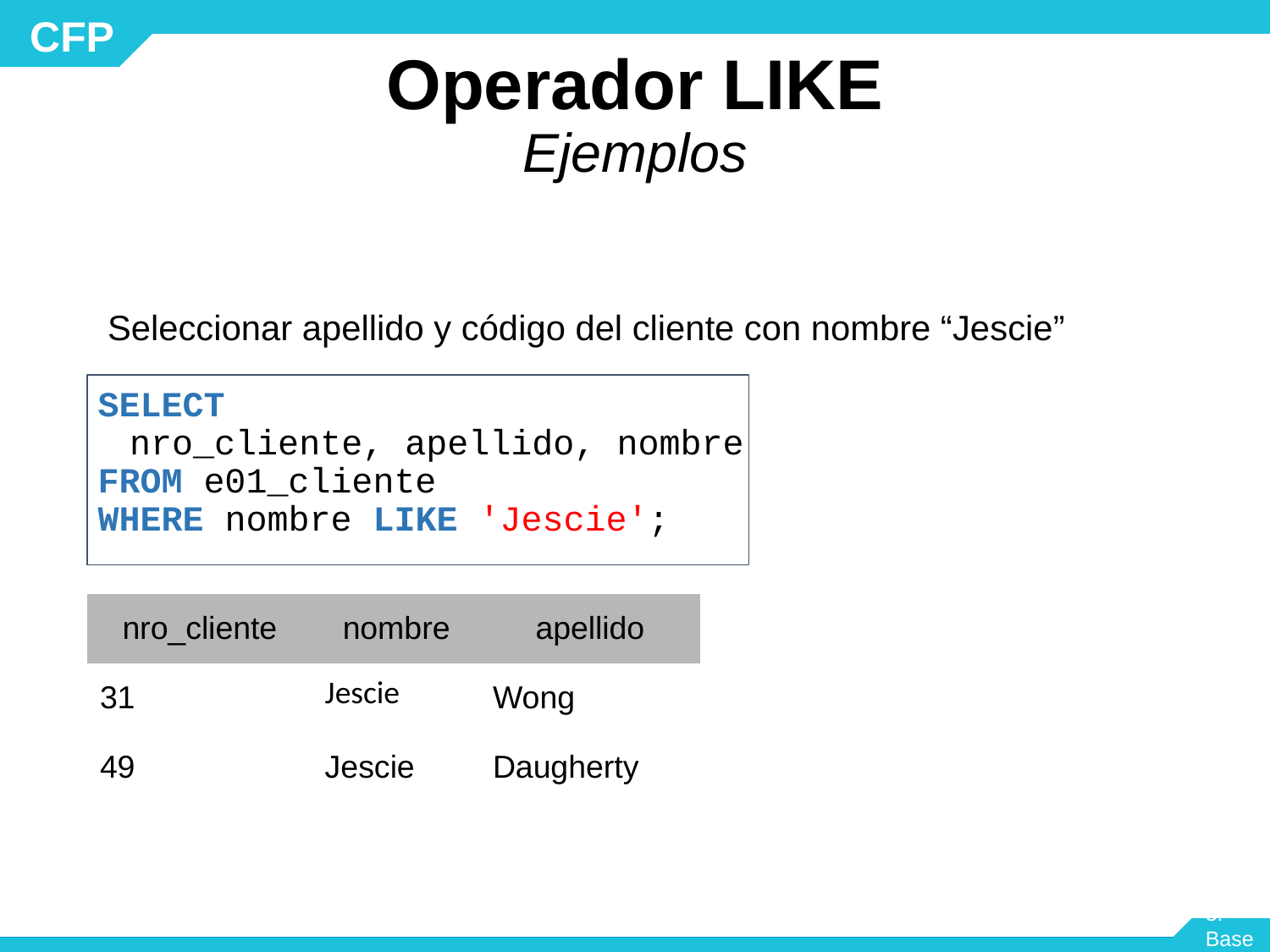

# Operador LIKE Ejemplos
 Seleccionar apellido y código del cliente con nombre “Jescie”

SELECT
	nro_cliente, apellido, nombre
FROM e01_cliente
WHERE nombre LIKE 'Jescie';

| nro\_cliente | nombre | apellido |
| --- | --- | --- |
| 31 | Jescie | Wong |
| 49 | Jescie | Daugherty |
Módulo 3: Base de Datos